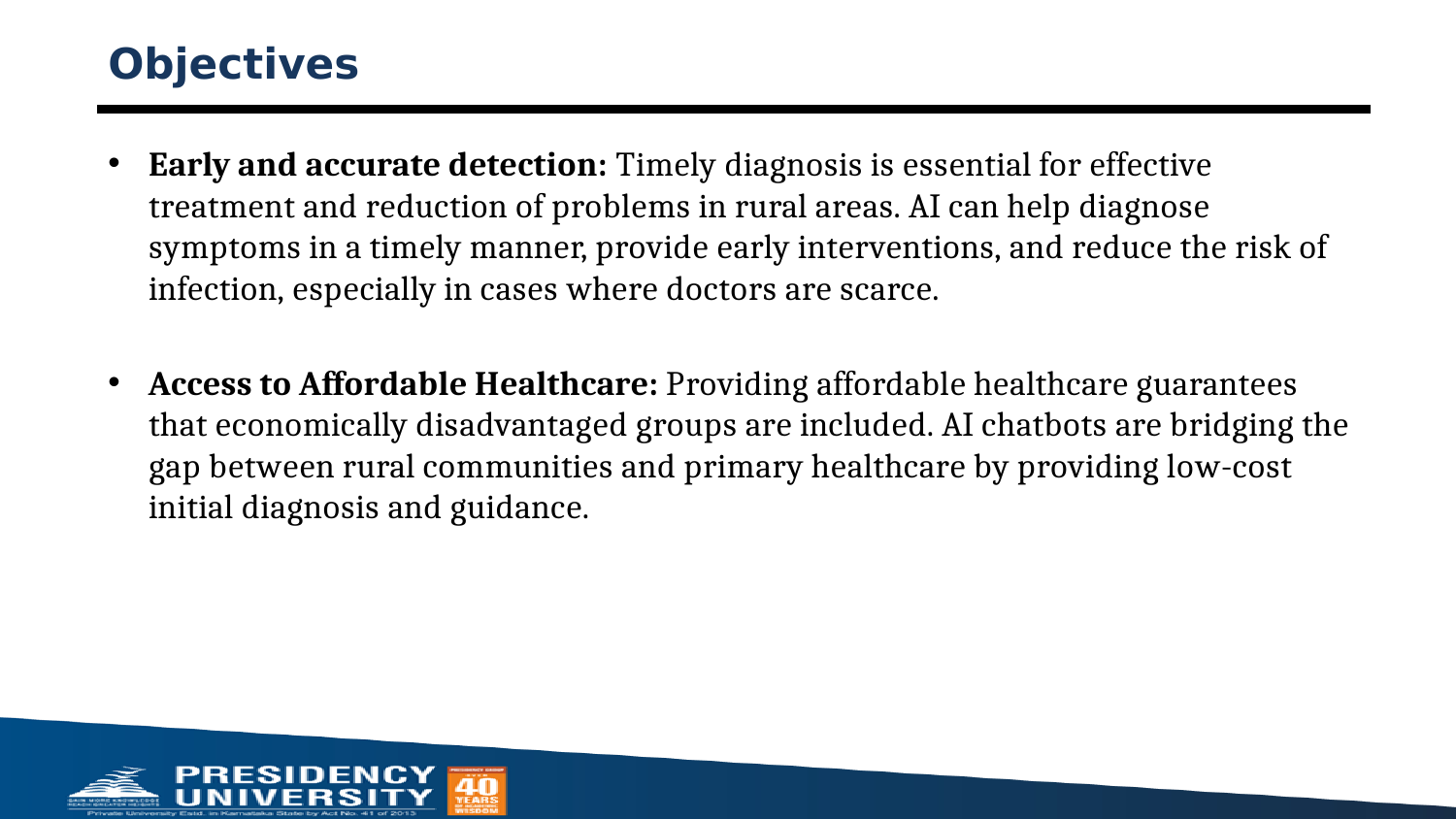

# Objectives
Early and accurate detection: Timely diagnosis is essential for effective treatment and reduction of problems in rural areas. AI can help diagnose symptoms in a timely manner, provide early interventions, and reduce the risk of infection, especially in cases where doctors are scarce.

Access to Affordable Healthcare: Providing affordable healthcare guarantees that economically disadvantaged groups are included. AI chatbots are bridging the gap between rural communities and primary healthcare by providing low-cost initial diagnosis and guidance.